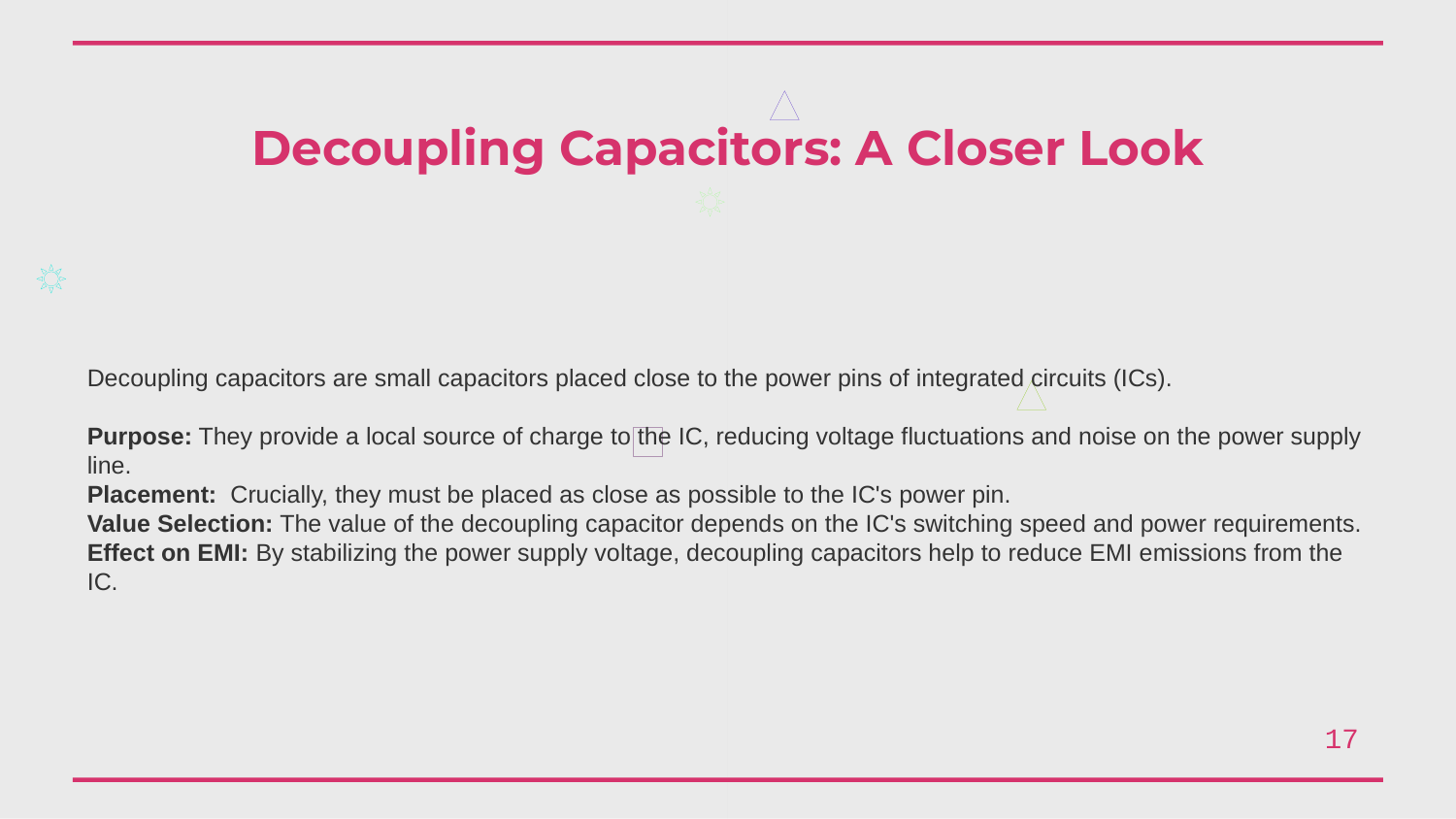

Decoupling Capacitors: A Closer Look

Decoupling capacitors are small capacitors placed close to the power pins of integrated circuits (ICs).

Purpose: They provide a local source of charge to the IC, reducing voltage fluctuations and noise on the power supply line.
Placement:  Crucially, they must be placed as close as possible to the IC's power pin.
Value Selection: The value of the decoupling capacitor depends on the IC's switching speed and power requirements.
Effect on EMI: By stabilizing the power supply voltage, decoupling capacitors help to reduce EMI emissions from the IC.

17